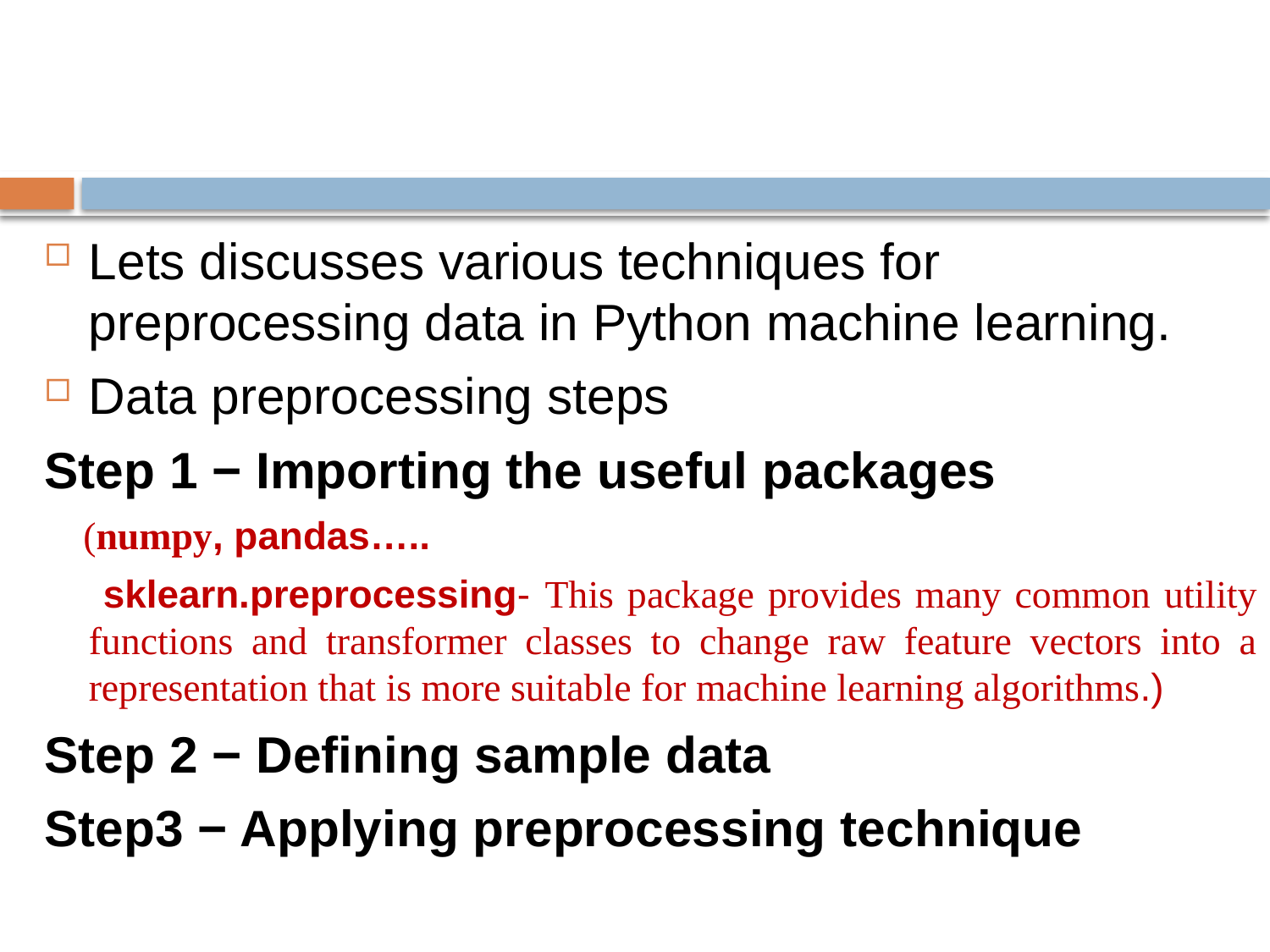

#
Lets discusses various techniques for preprocessing data in Python machine learning.
Data preprocessing steps
Step 1 − Importing the useful packages
    (numpy, pandas…..
    sklearn.preprocessing- This package provides many common utility functions and transformer classes to change raw feature vectors into a representation that is more suitable for machine learning algorithms.)
Step 2 − Defining sample data
Step3 − Applying preprocessing technique